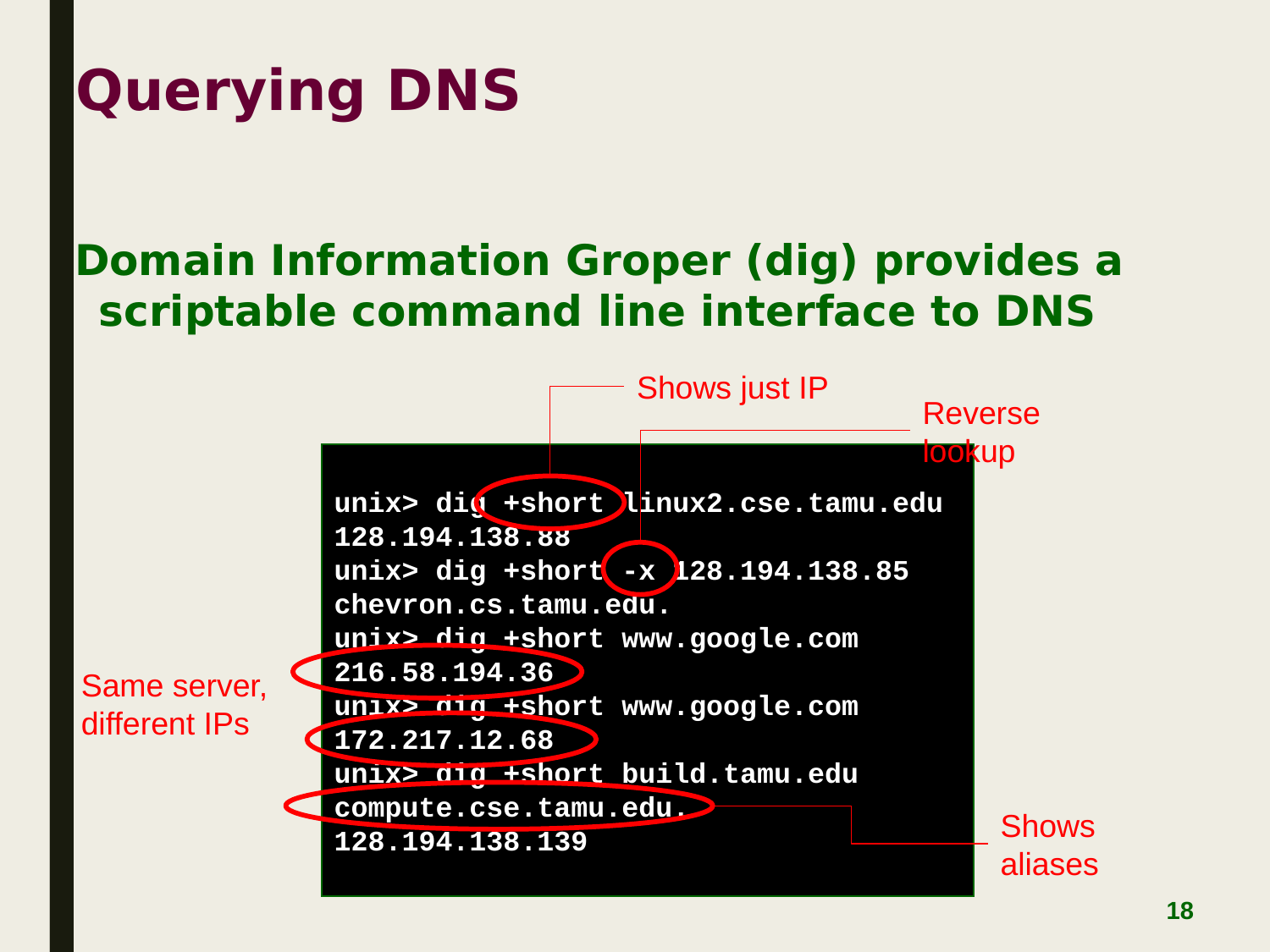

Querying DNS
Domain Information Groper (dig) provides a scriptable command line interface to DNS
Shows just IP

Reverse lookup

unix> dig +short linux2.cse.tamu.edu
128.194.138.88
unix> dig +short -x 128.194.138.85
chevron.cs.tamu.edu.
unix> dig +short www.google.com
216.58.194.36
unix> dig +short www.google.com
172.217.12.68
unix> dig +short build.tamu.edu
compute.cse.tamu.edu.
128.194.138.139

Same server, different IPs

Shows aliases
18